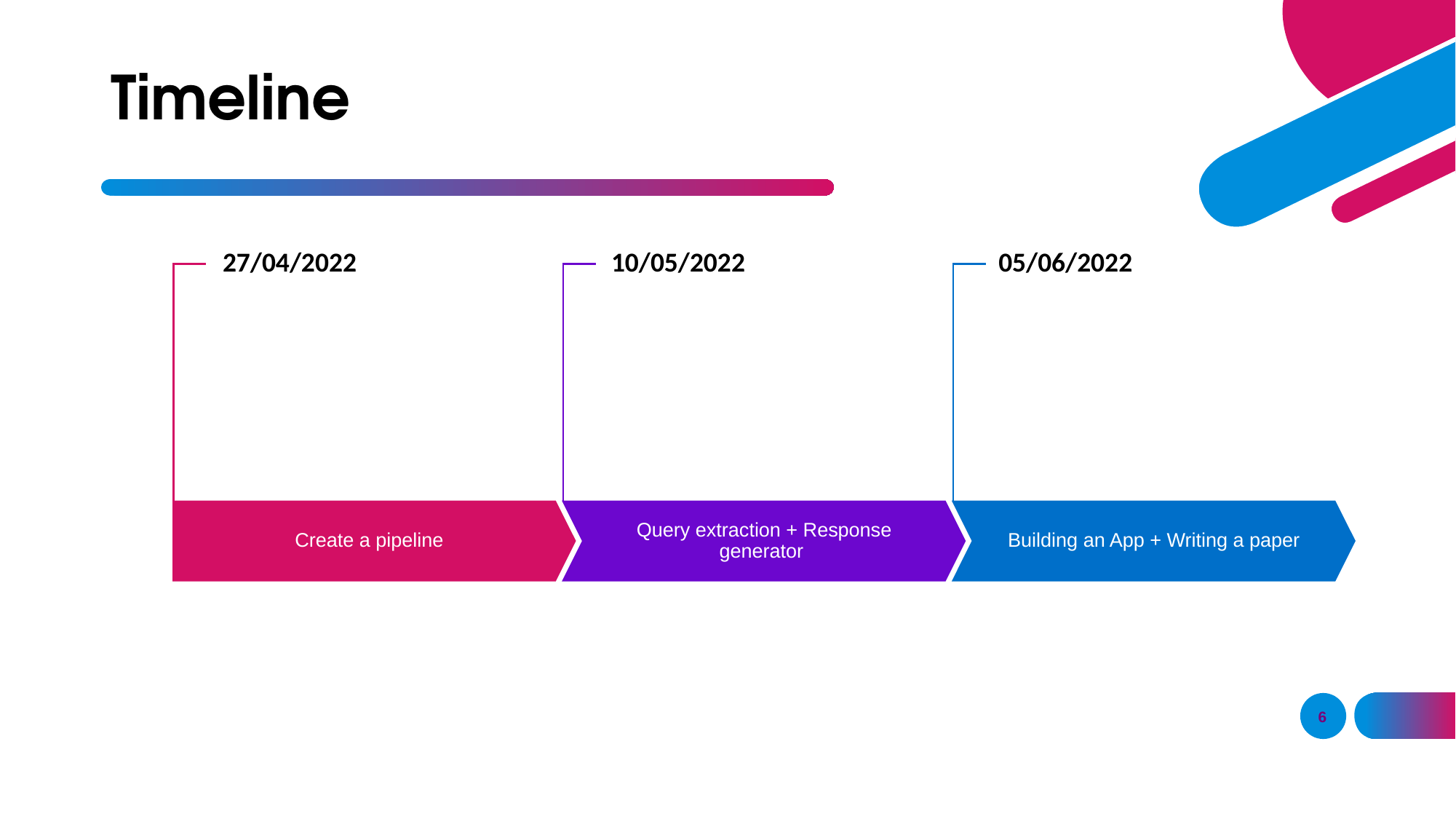

# Timeline
Create a pipeline

Query extraction + Response generator
Building an App + Writing a paper
27/04/2022

10/05/2022

05/06/2022

6